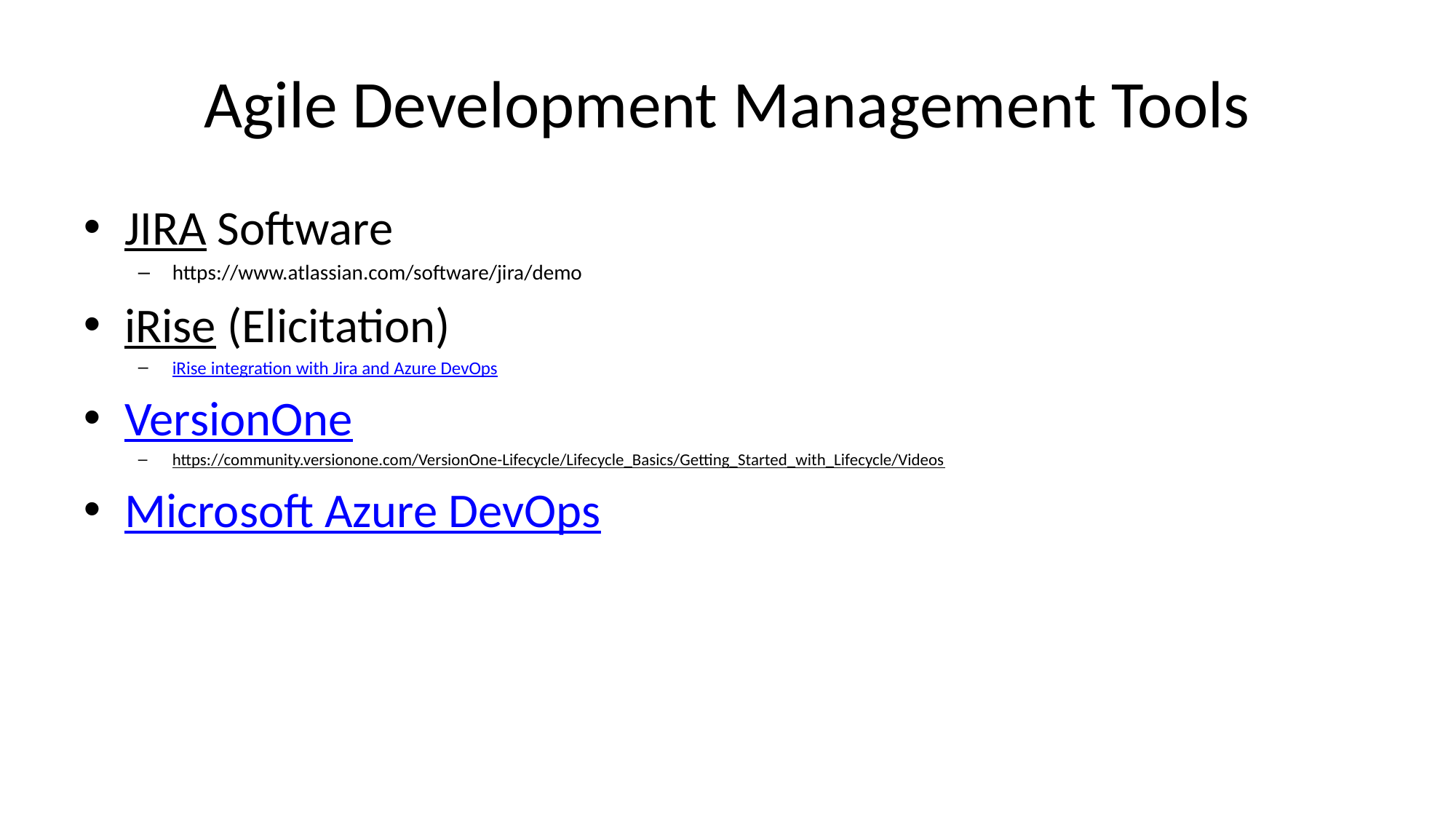

# Agile Development Management Tools
JIRA Software
https://www.atlassian.com/software/jira/demo
iRise (Elicitation)
iRise integration with Jira and Azure DevOps
VersionOne
https://community.versionone.com/VersionOne-Lifecycle/Lifecycle_Basics/Getting_Started_with_Lifecycle/Videos
Microsoft Azure DevOps